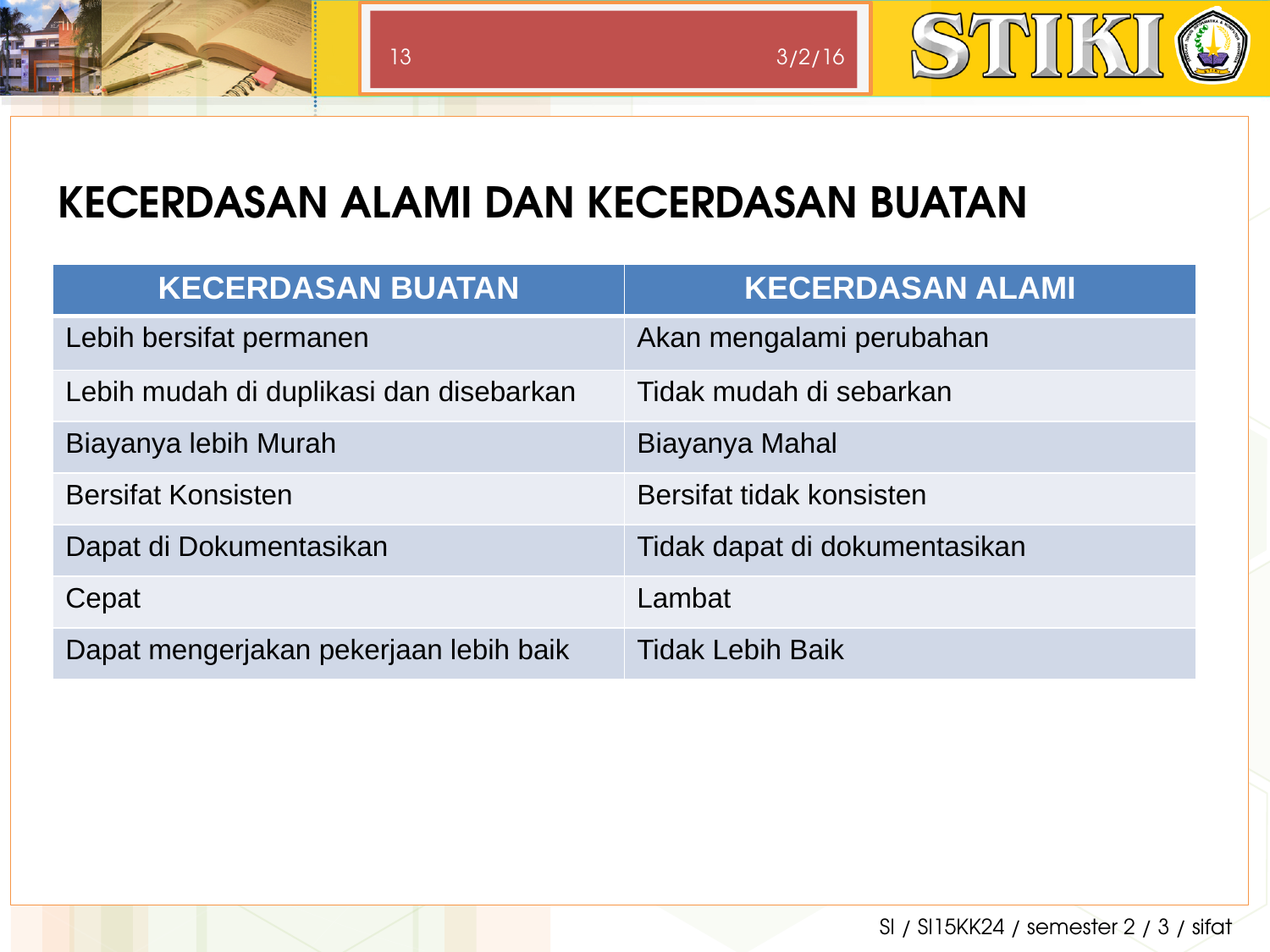

13
3/2/16
KECERDASAN ALAMI DAN KECERDASAN BUATAN
| KECERDASAN BUATAN | KECERDASAN ALAMI |
| --- | --- |
| Lebih bersifat permanen | Akan mengalami perubahan |
| Lebih mudah di duplikasi dan disebarkan | Tidak mudah di sebarkan |
| Biayanya lebih Murah | Biayanya Mahal |
| Bersifat Konsisten | Bersifat tidak konsisten |
| Dapat di Dokumentasikan | Tidak dapat di dokumentasikan |
| Cepat | Lambat |
| Dapat mengerjakan pekerjaan lebih baik | Tidak Lebih Baik |
SI / SI15KK24 / semester 2 / 3 / sifat